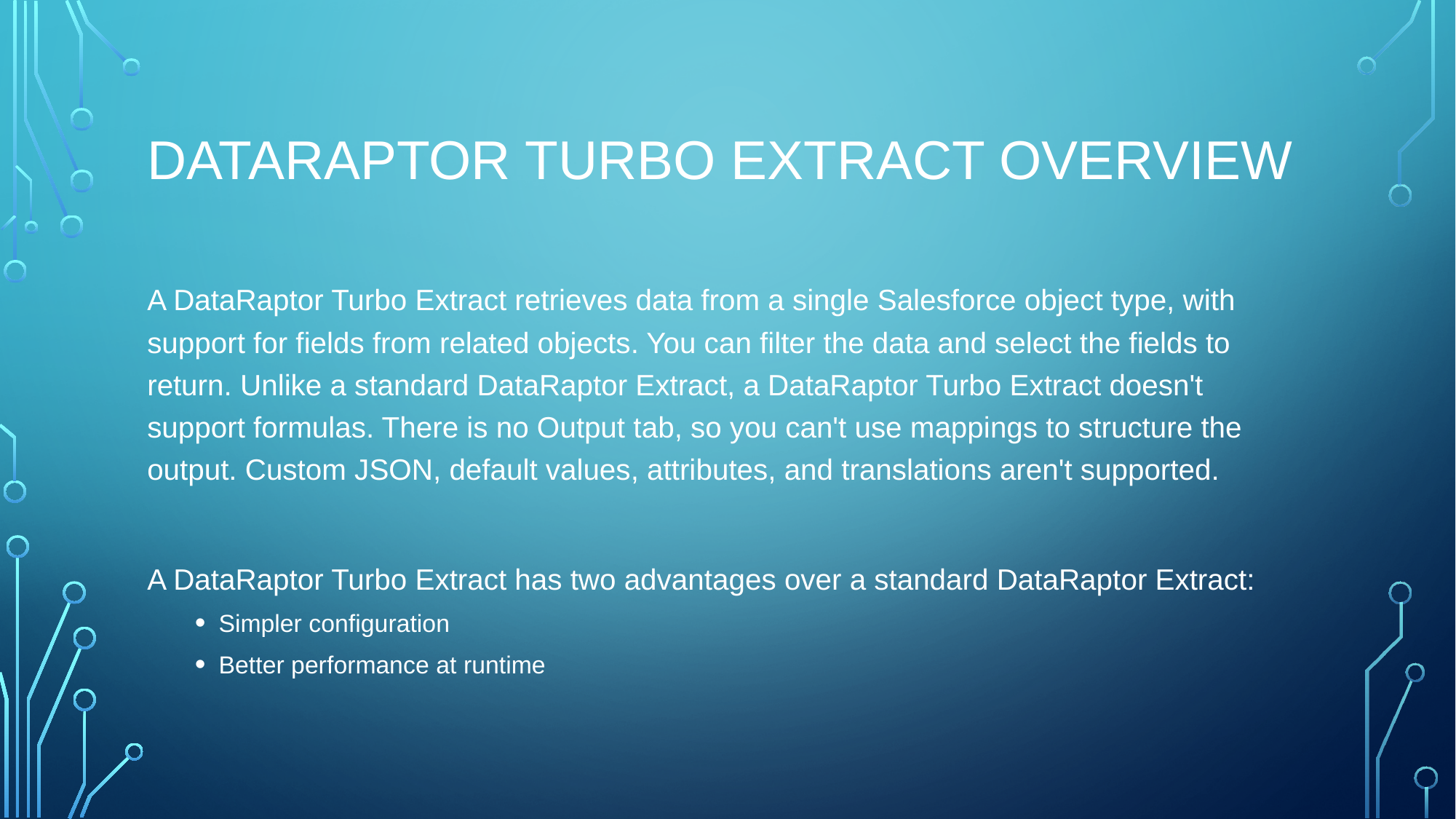

# DataRaptor Turbo Extract Overview
A DataRaptor Turbo Extract retrieves data from a single Salesforce object type, with support for fields from related objects. You can filter the data and select the fields to return. Unlike a standard DataRaptor Extract, a DataRaptor Turbo Extract doesn't support formulas. There is no Output tab, so you can't use mappings to structure the output. Custom JSON, default values, attributes, and translations aren't supported.

A DataRaptor Turbo Extract has two advantages over a standard DataRaptor Extract:
Simpler configuration
Better performance at runtime